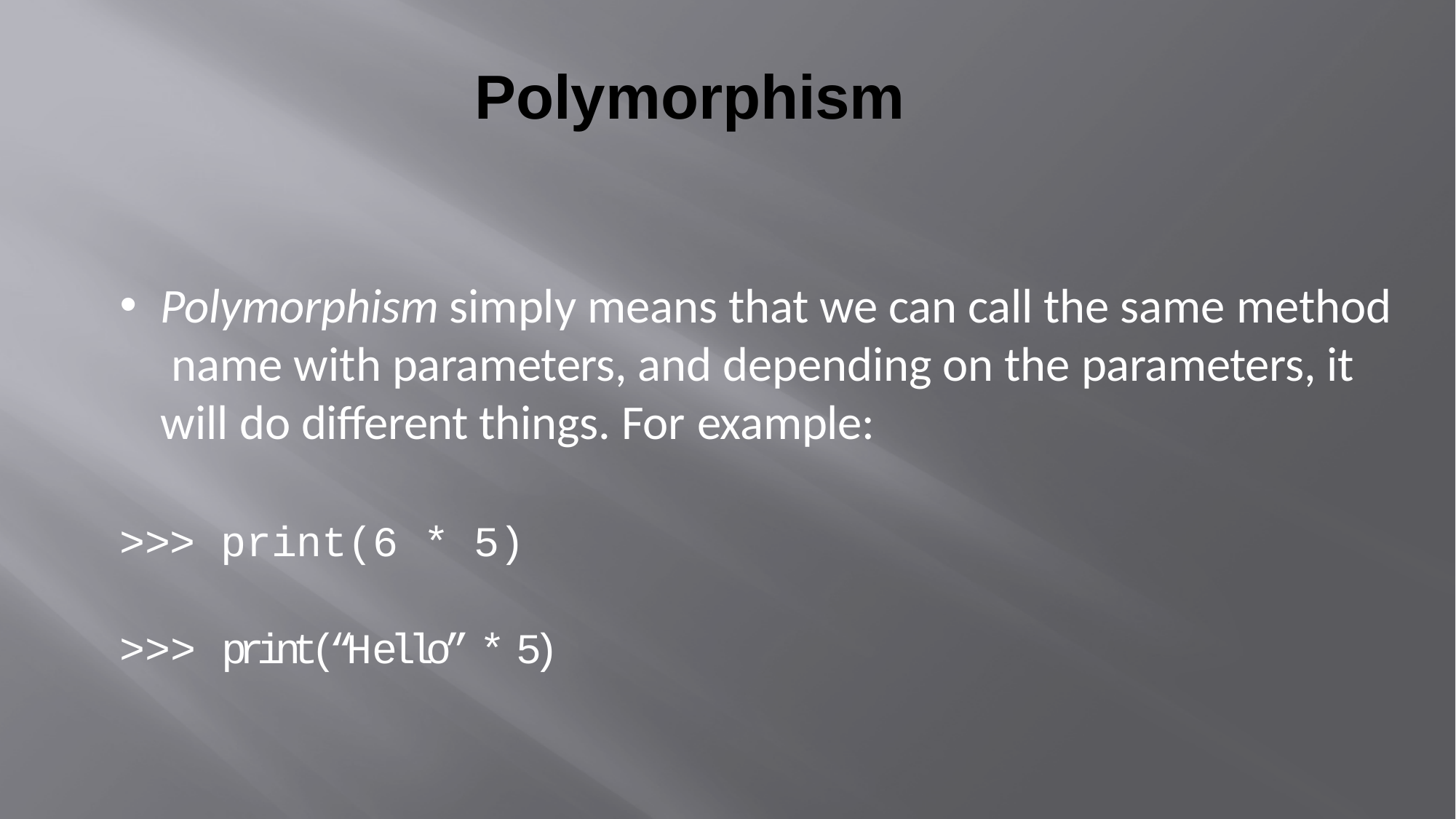

# Polymorphism
Polymorphism simply means that we can call the same method  name with parameters, and depending on the parameters, it  will do different things. For example:

>>> print(6 * 5)

>>> print(“Hello” * 5)